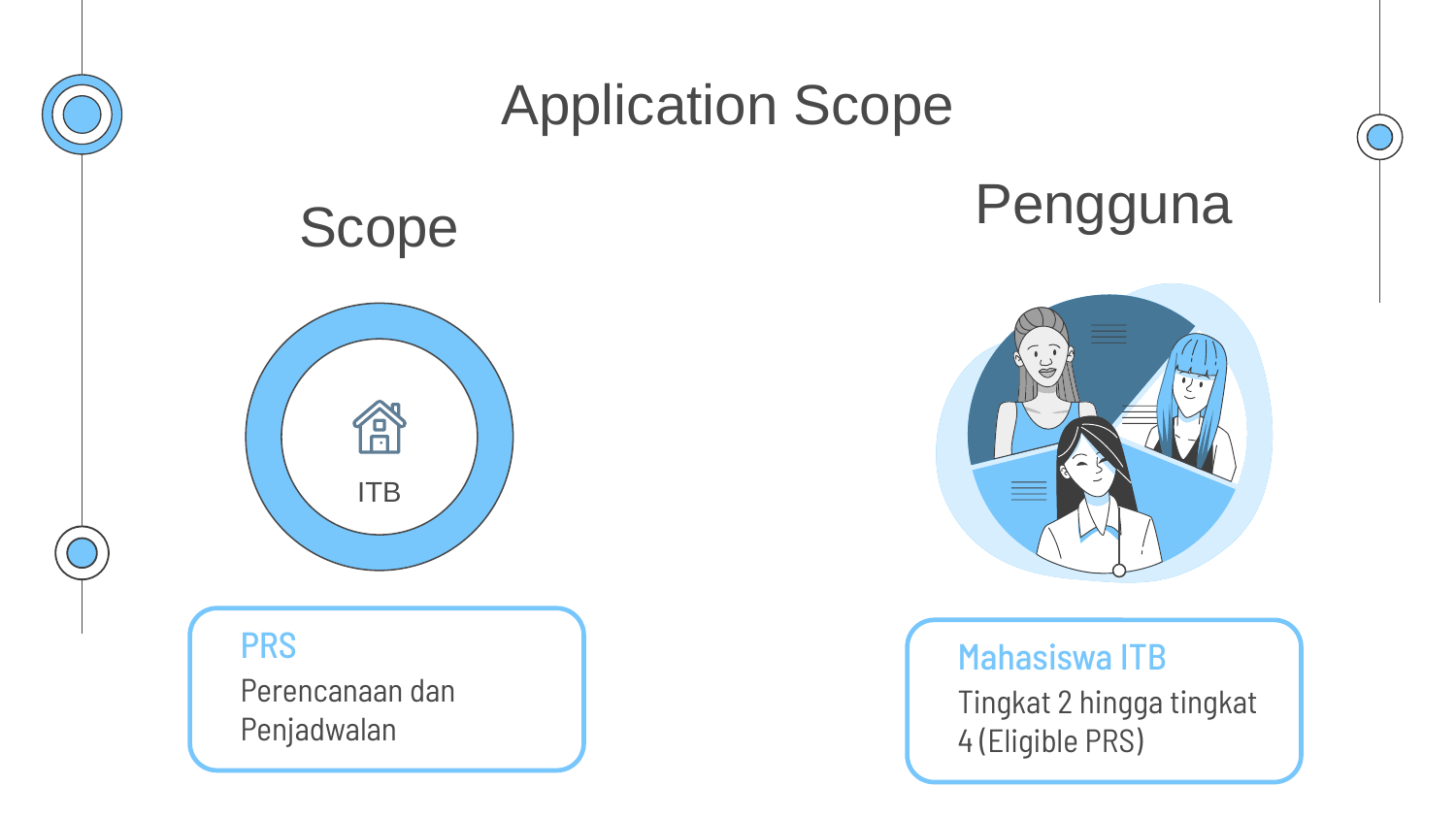

# Application Scope
Pengguna
Scope

ITB

PRS

Mahasiswa ITB

Perencanaan dan Penjadwalan
Tingkat 2 hingga tingkat 4 (Eligible PRS)